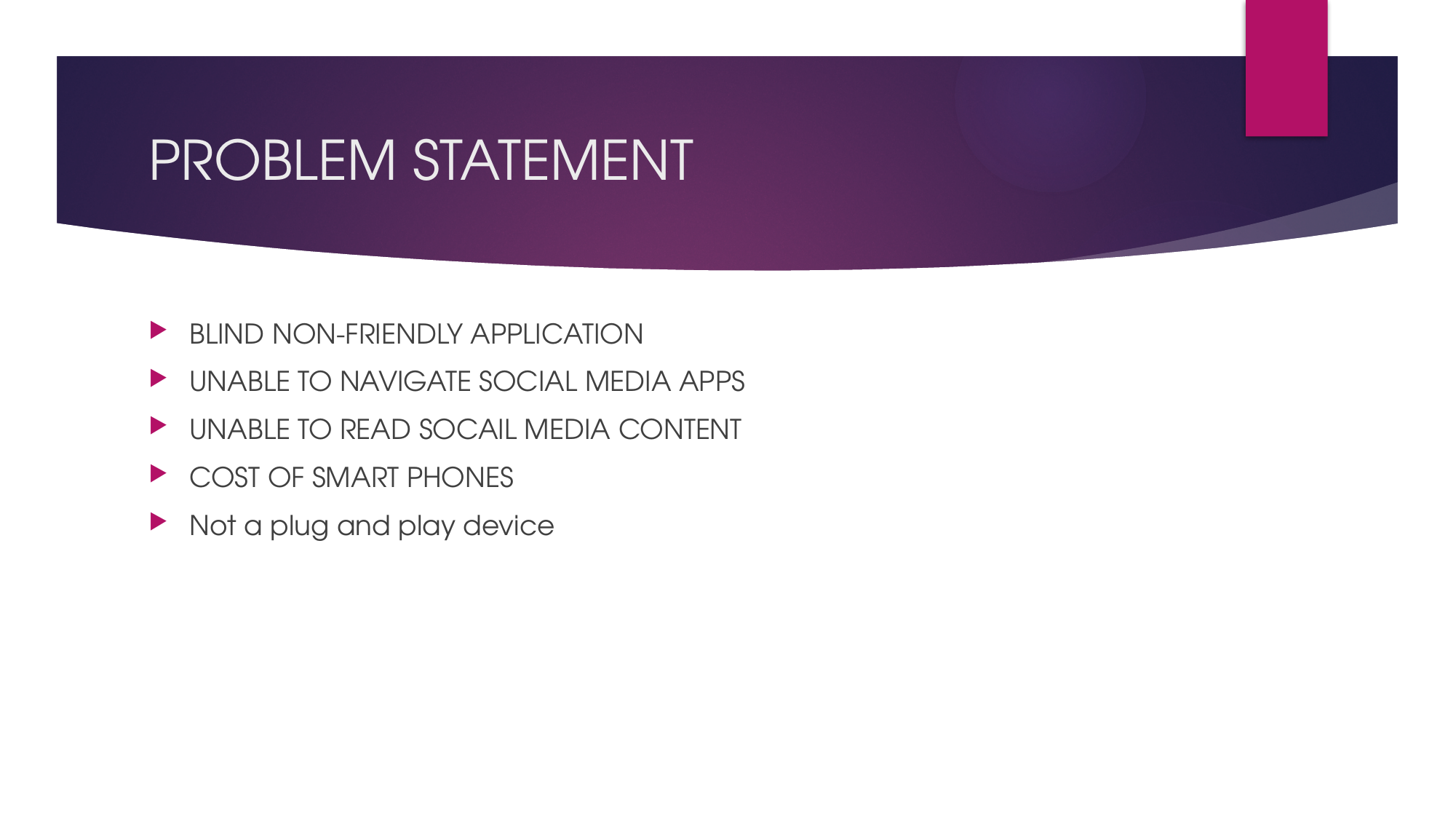

# PROBLEM STATEMENT
BLIND NON-FRIENDLY APPLICATION
UNABLE TO NAVIGATE SOCIAL MEDIA APPS
UNABLE TO READ SOCAIL MEDIA CONTENT
COST OF SMART PHONES
Not a plug and play device